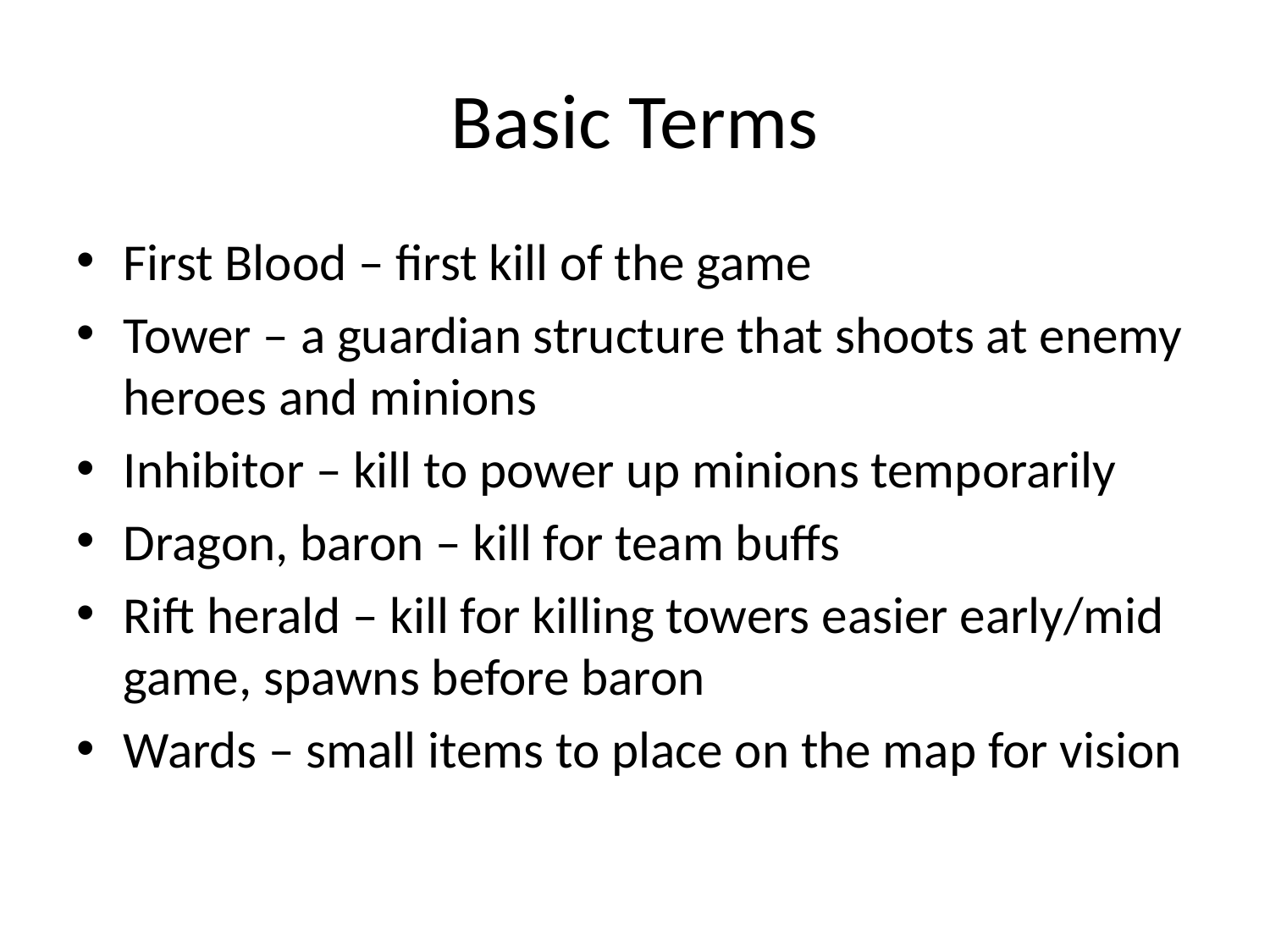

# Basic Terms
First Blood – first kill of the game
Tower – a guardian structure that shoots at enemy heroes and minions
Inhibitor – kill to power up minions temporarily
Dragon, baron – kill for team buffs
Rift herald – kill for killing towers easier early/mid game, spawns before baron
Wards – small items to place on the map for vision